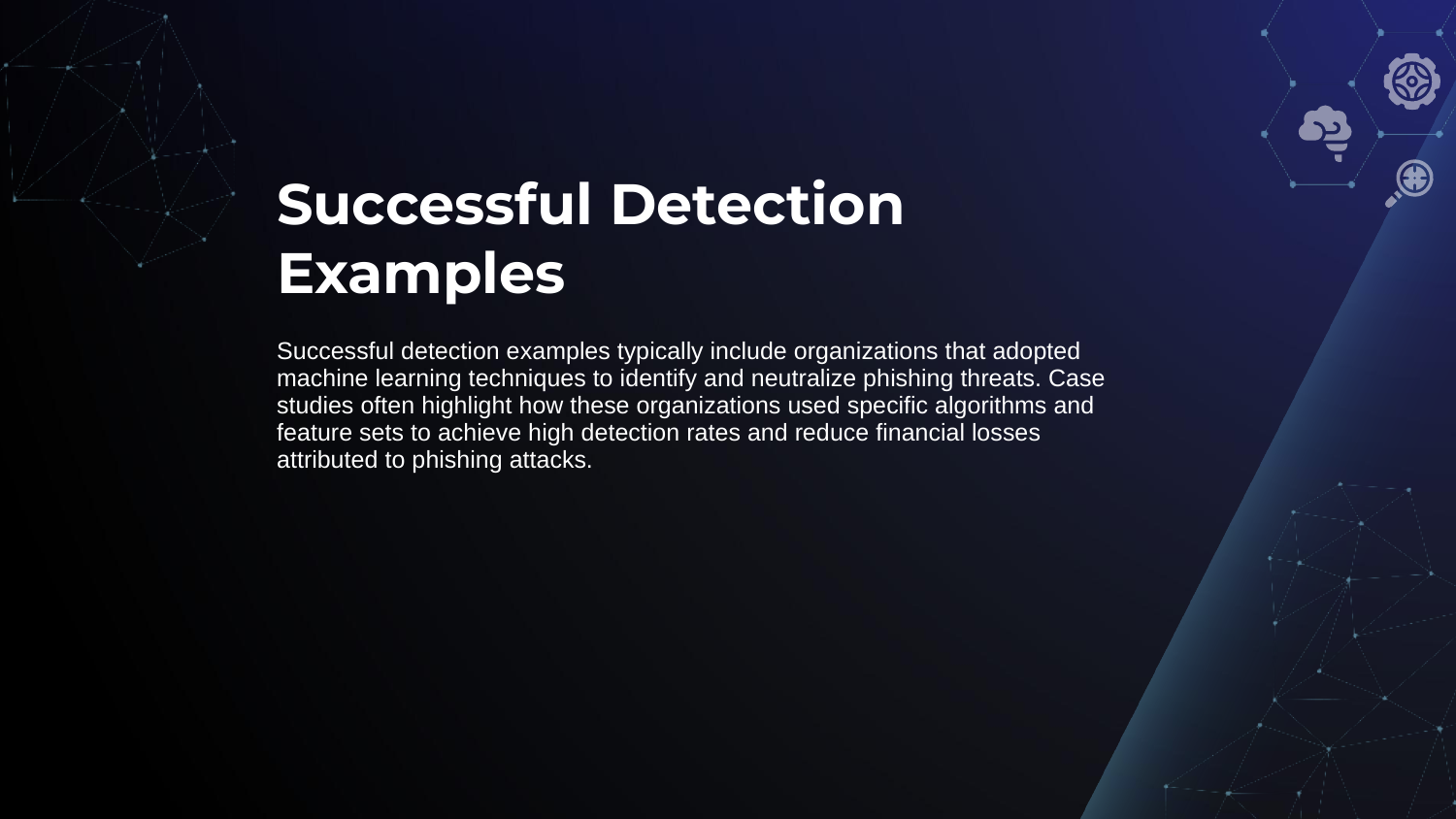

# Successful Detection Examples
Successful detection examples typically include organizations that adopted machine learning techniques to identify and neutralize phishing threats. Case studies often highlight how these organizations used specific algorithms and feature sets to achieve high detection rates and reduce financial losses attributed to phishing attacks.